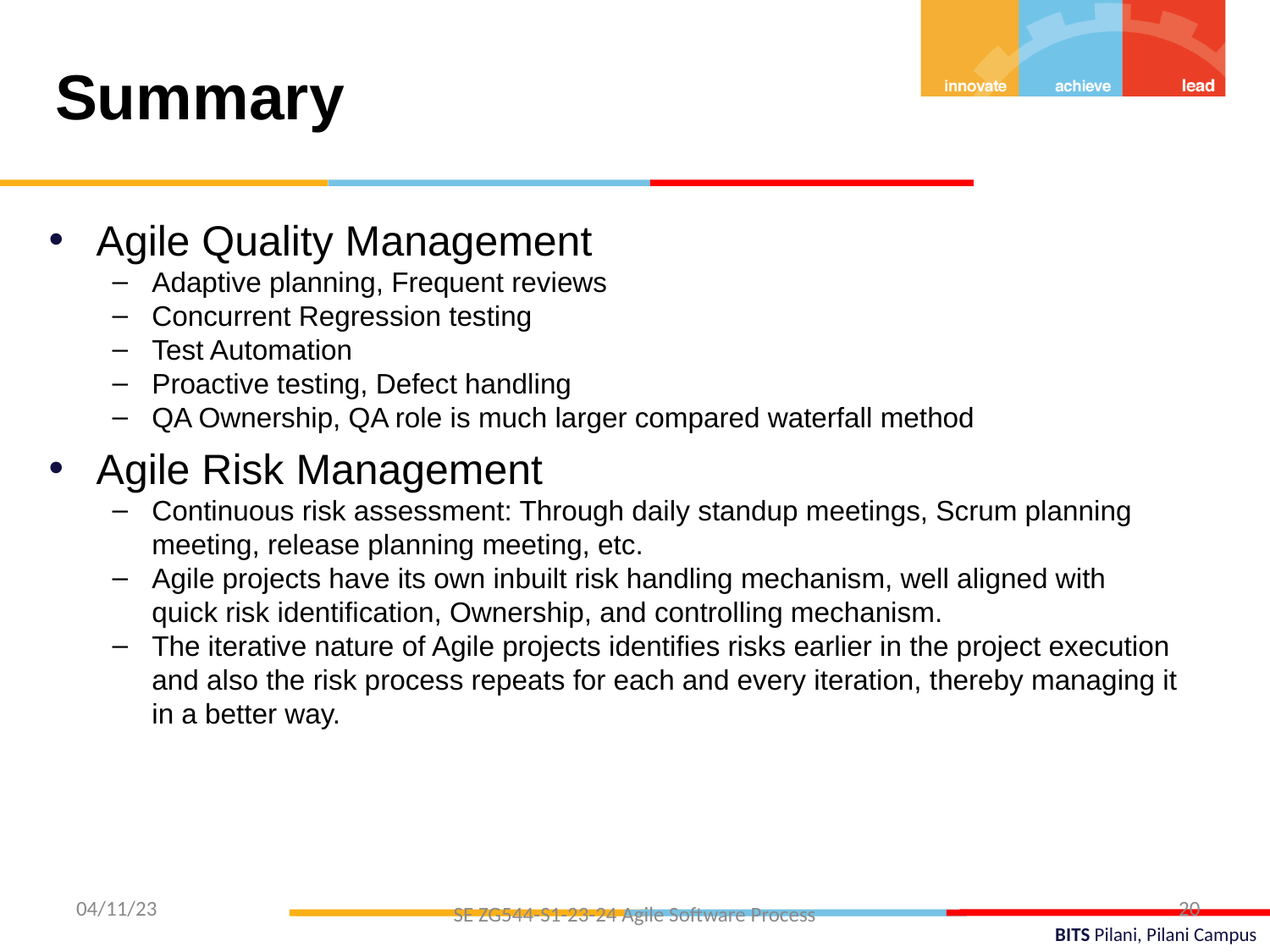

Summary
Agile Quality Management
Adaptive planning, Frequent reviews
Concurrent Regression testing
Test Automation
Proactive testing, Defect handling
QA Ownership, QA role is much larger compared waterfall method
Agile Risk Management
Continuous risk assessment: Through daily standup meetings, Scrum planning meeting, release planning meeting, etc.
Agile projects have its own inbuilt risk handling mechanism, well aligned with quick risk identification, Ownership, and controlling mechanism.
The iterative nature of Agile projects identifies risks earlier in the project execution and also the risk process repeats for each and every iteration, thereby managing it in a better way.
04/11/23
20
SE ZG544-S1-23-24 Agile Software Process